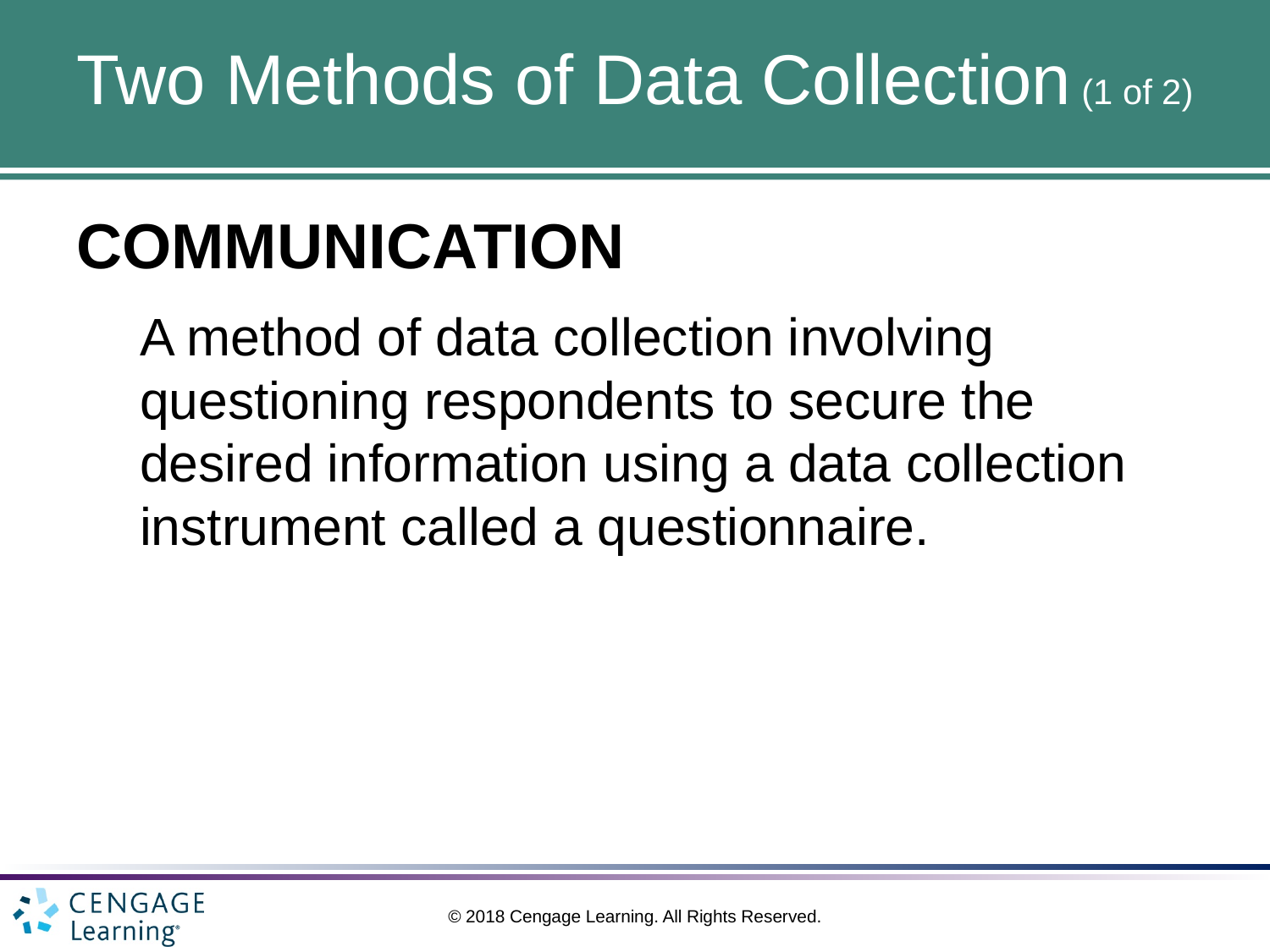

# Two Methods of Data Collection (1 of 2)
COMMUNICATION
A method of data collection involving questioning respondents to secure the desired information using a data collection instrument called a questionnaire.